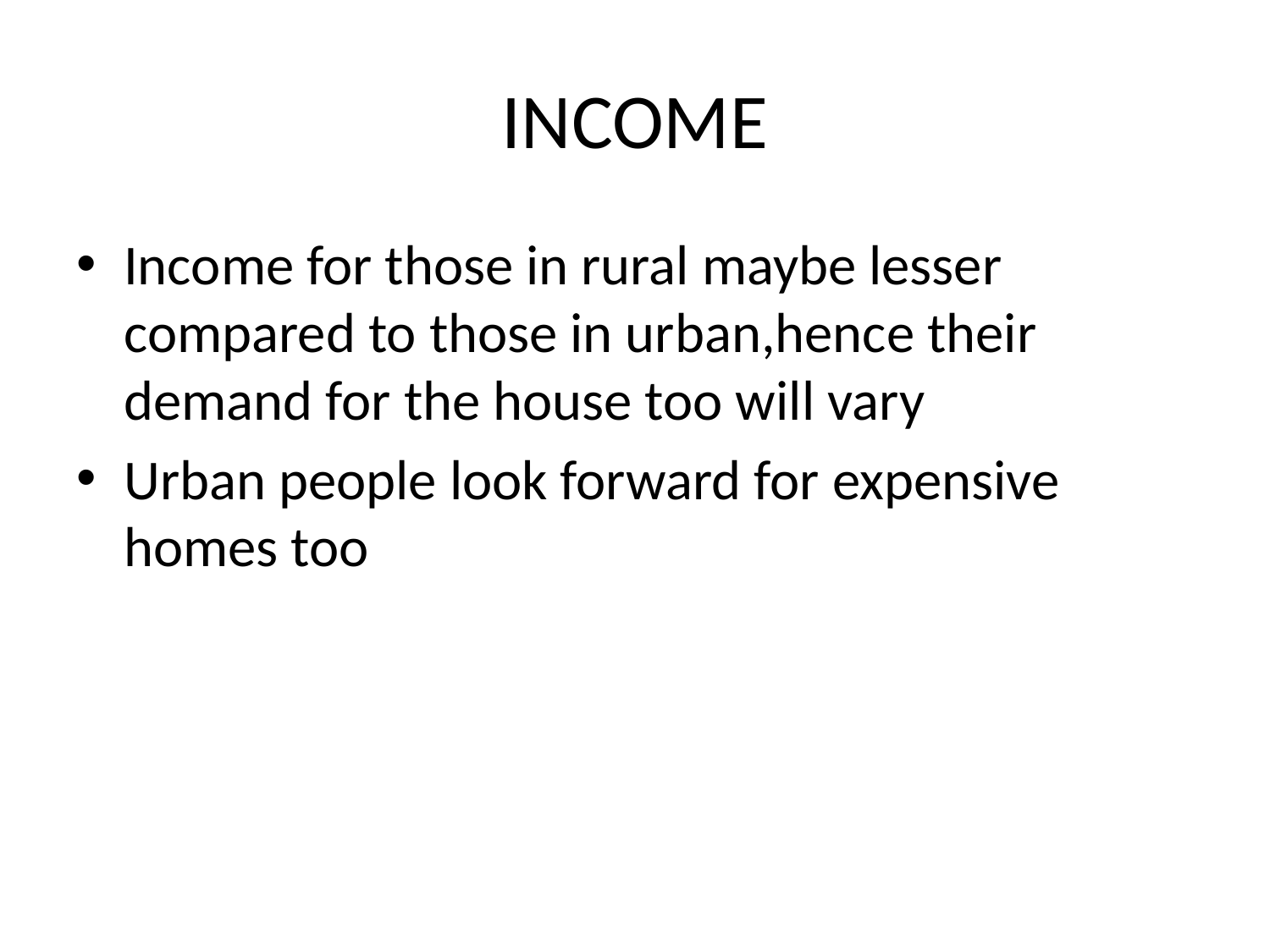

# INCOME
Income for those in rural maybe lesser compared to those in urban,hence their demand for the house too will vary
Urban people look forward for expensive homes too